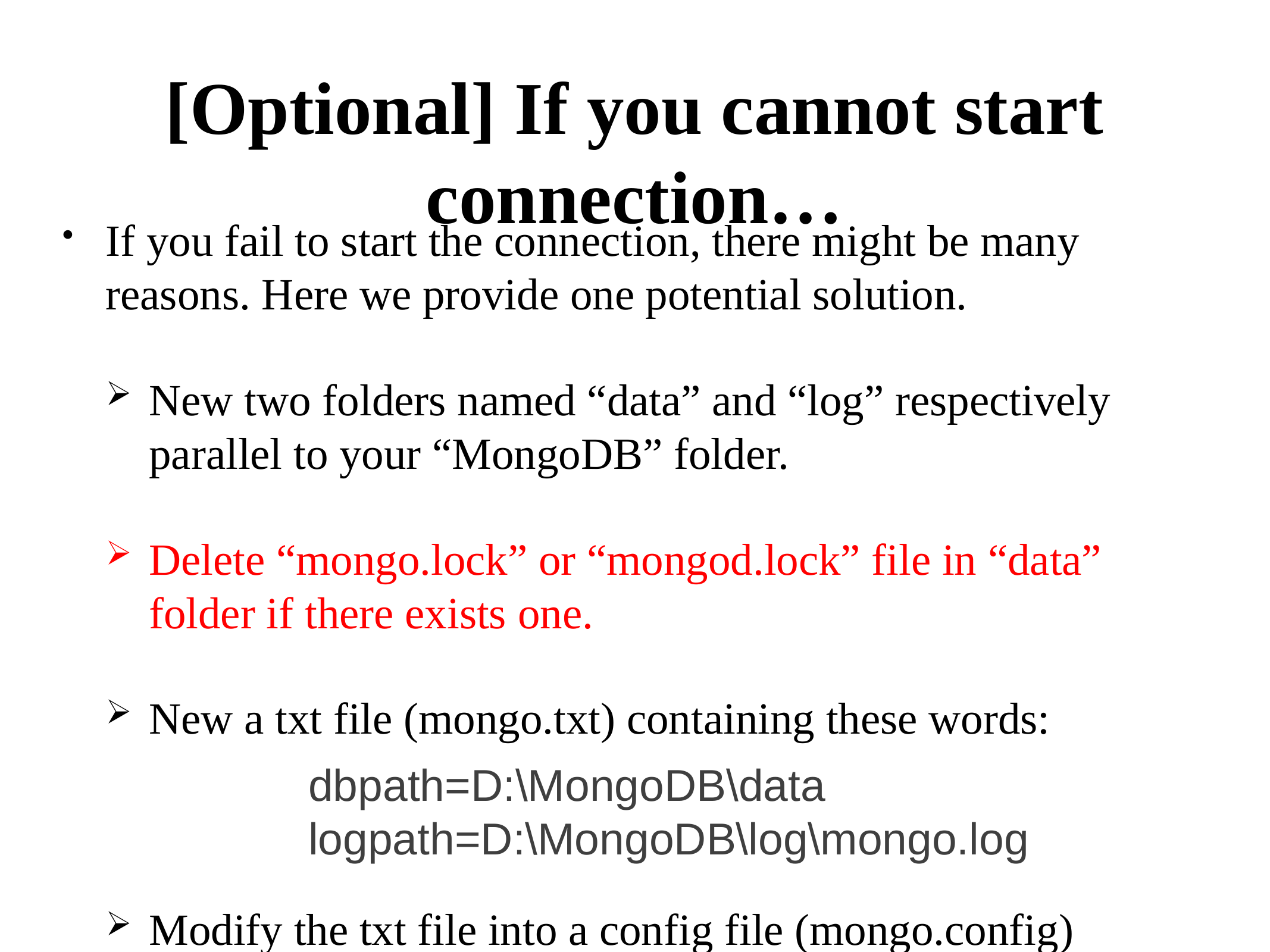

# [Optional] If you cannot start connection…
If you fail to start the connection, there might be many reasons. Here we provide one potential solution.
New two folders named “data” and “log” respectively parallel to your “MongoDB” folder.
Delete “mongo.lock” or “mongod.lock” file in “data” folder if there exists one.
New a txt file (mongo.txt) containing these words:

Modify the txt file into a config file (mongo.config)

dbpath=D:\MongoDB\data
logpath=D:\MongoDB\log\mongo.log